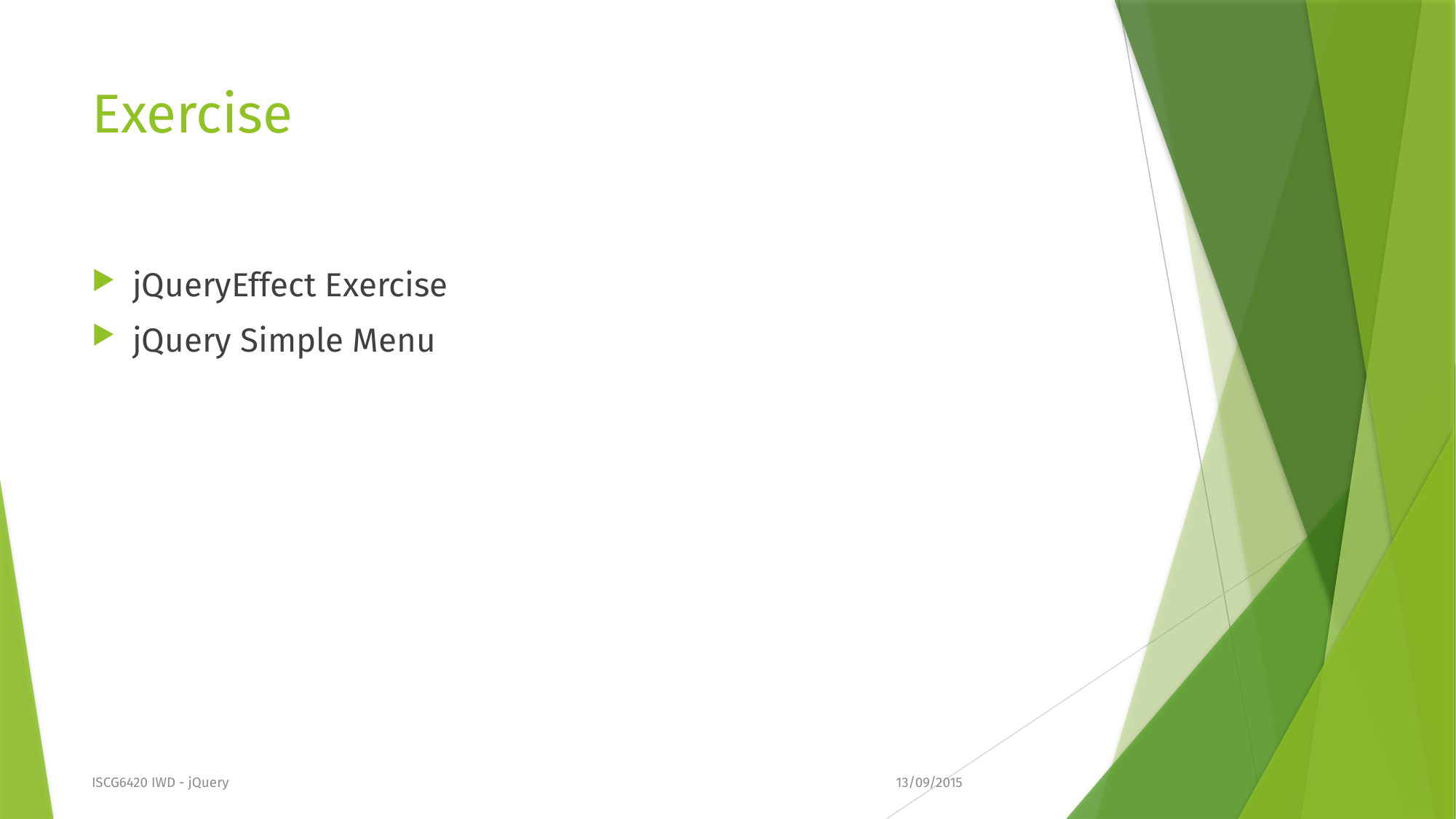

# Exercise
jQueryEffect Exercise
jQuery Simple Menu
13/09/2015
ISCG6420 IWD - jQuery